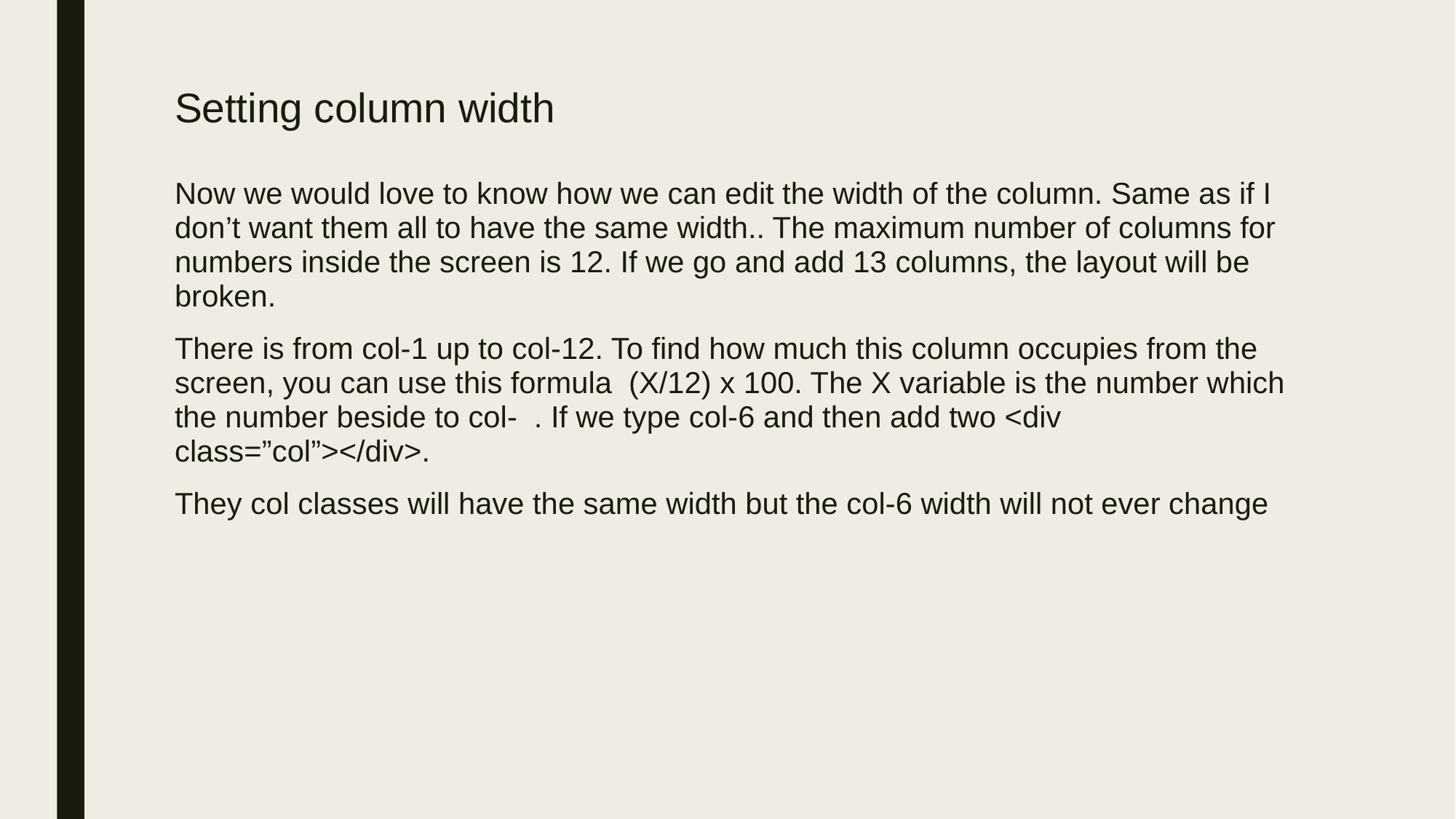

# Setting column width
Now we would love to know how we can edit the width of the column. Same as if I don’t want them all to have the same width.. The maximum number of columns for numbers inside the screen is 12. If we go and add 13 columns, the layout will be broken.
There is from col-1 up to col-12. To find how much this column occupies from the screen, you can use this formula  (X/12) x 100. The X variable is the number which the number beside to col-  . If we type col-6 and then add two <div class=”col”></div>.
They col classes will have the same width but the col-6 width will not ever change